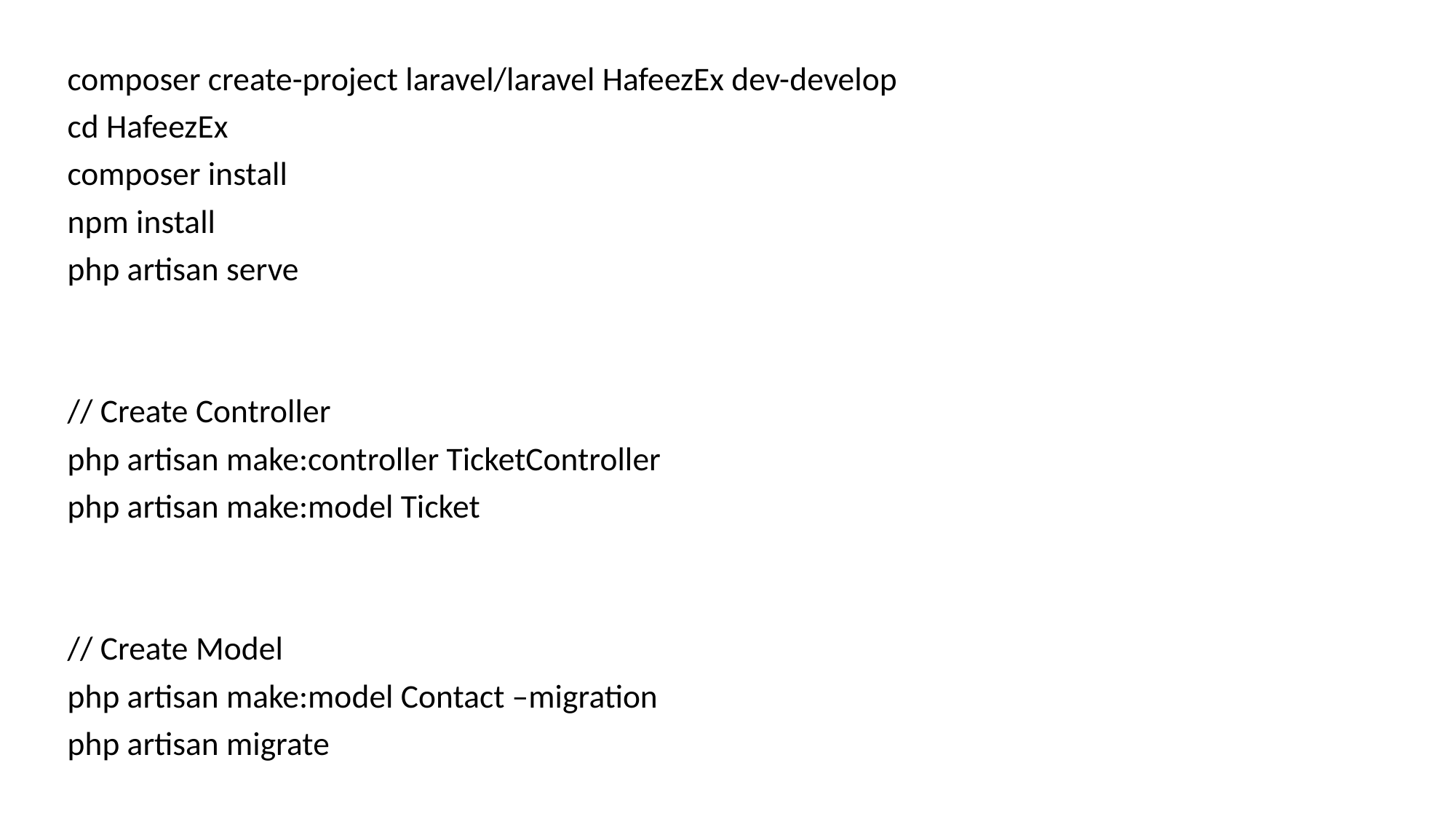

composer create-project laravel/laravel HafeezEx dev-develop
cd HafeezEx
composer install
npm install
php artisan serve

// Create Controller
php artisan make:controller TicketController
php artisan make:model Ticket

// Create Model
php artisan make:model Contact –migration
php artisan migrate